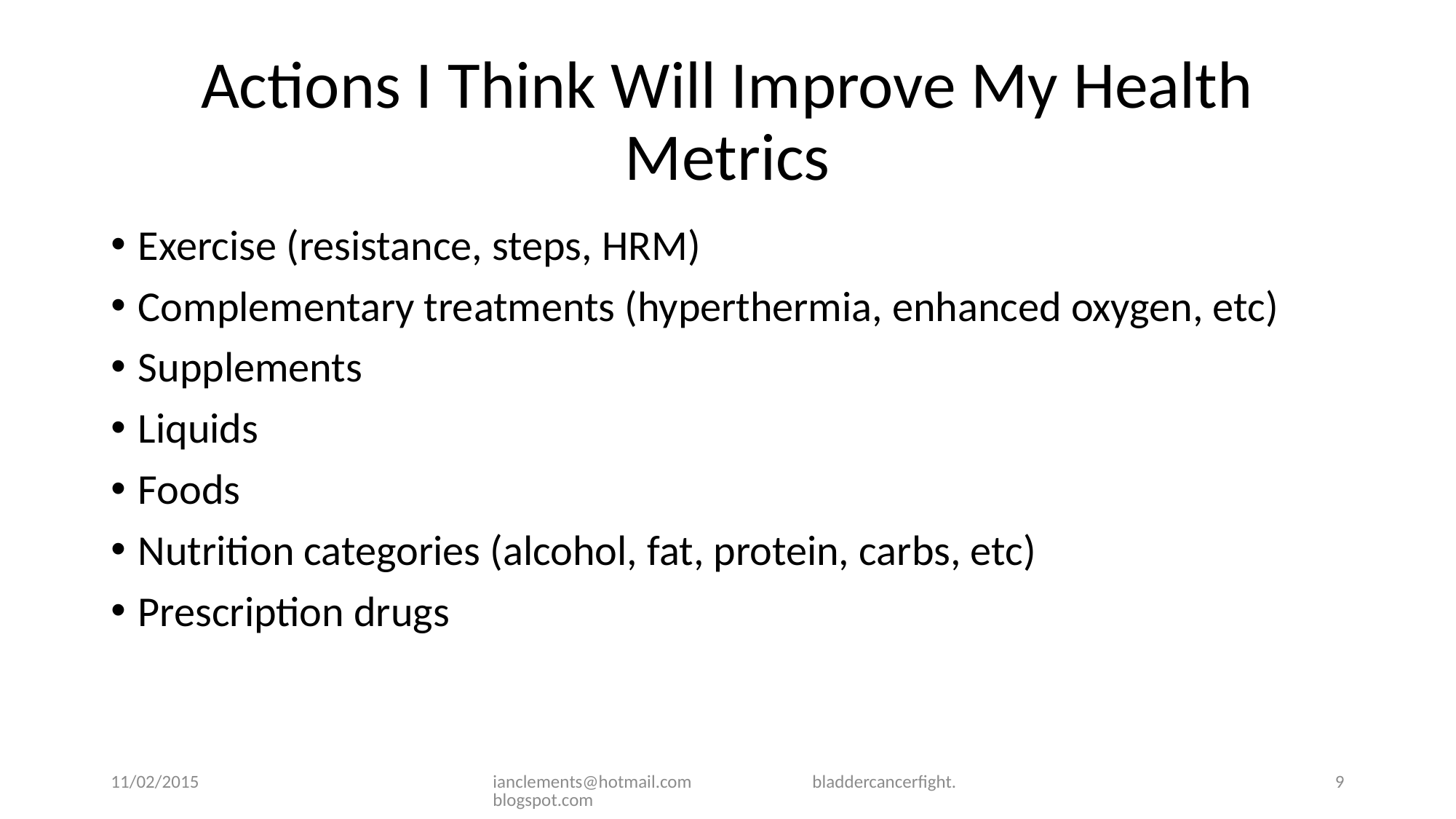

# Actions I Think Will Improve My Health Metrics
Exercise (resistance, steps, HRM)
Complementary treatments (hyperthermia, enhanced oxygen, etc)
Supplements
Liquids
Foods
Nutrition categories (alcohol, fat, protein, carbs, etc)
Prescription drugs
11/02/2015
ianclements@hotmail.com                             bladdercancerfight.blogspot.com
9